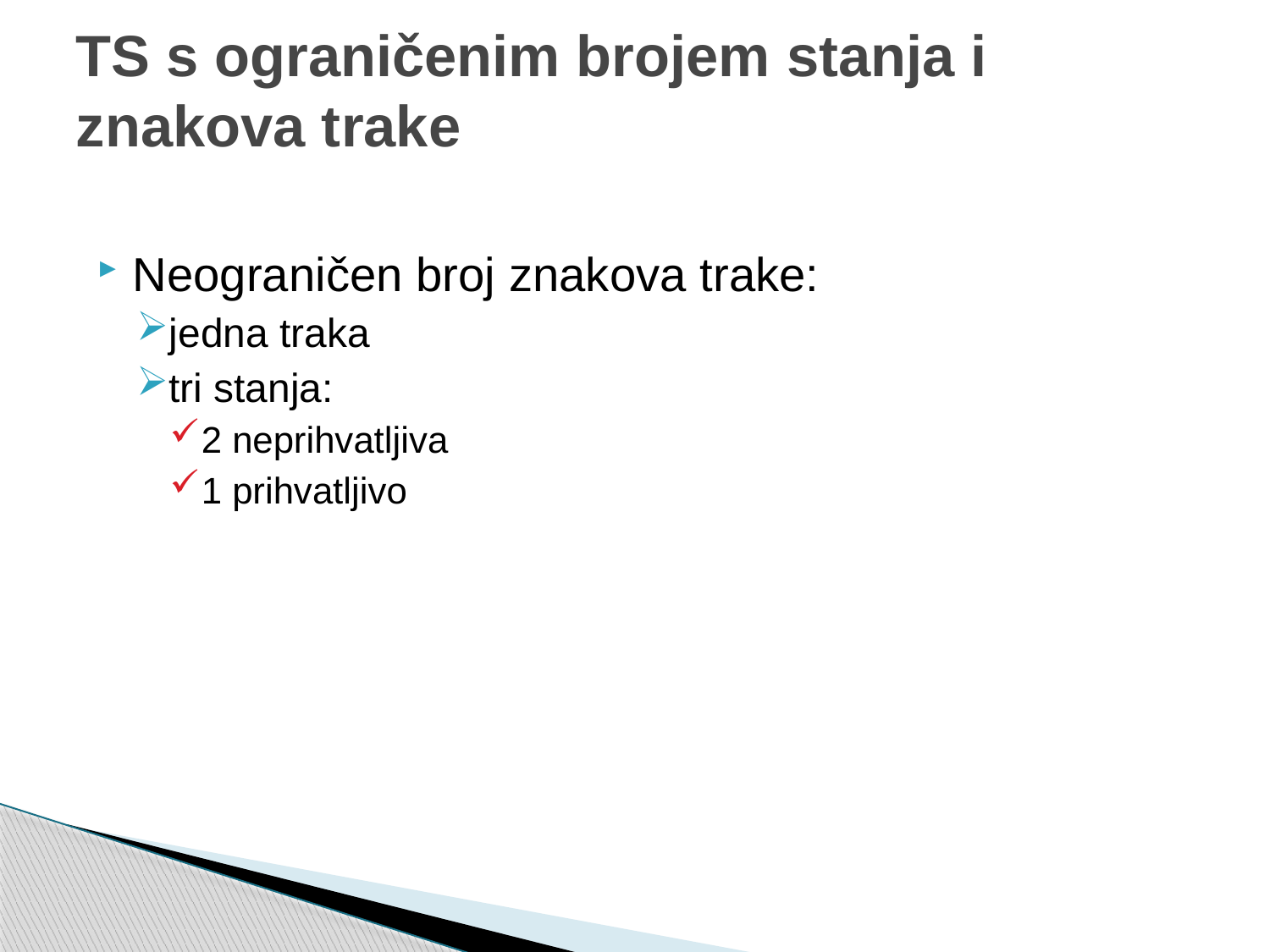

# TS s ograničenim brojem stanja i znakova trake
Neograničen broj znakova trake:
jedna traka
tri stanja:
2 neprihvatljiva
1 prihvatljivo